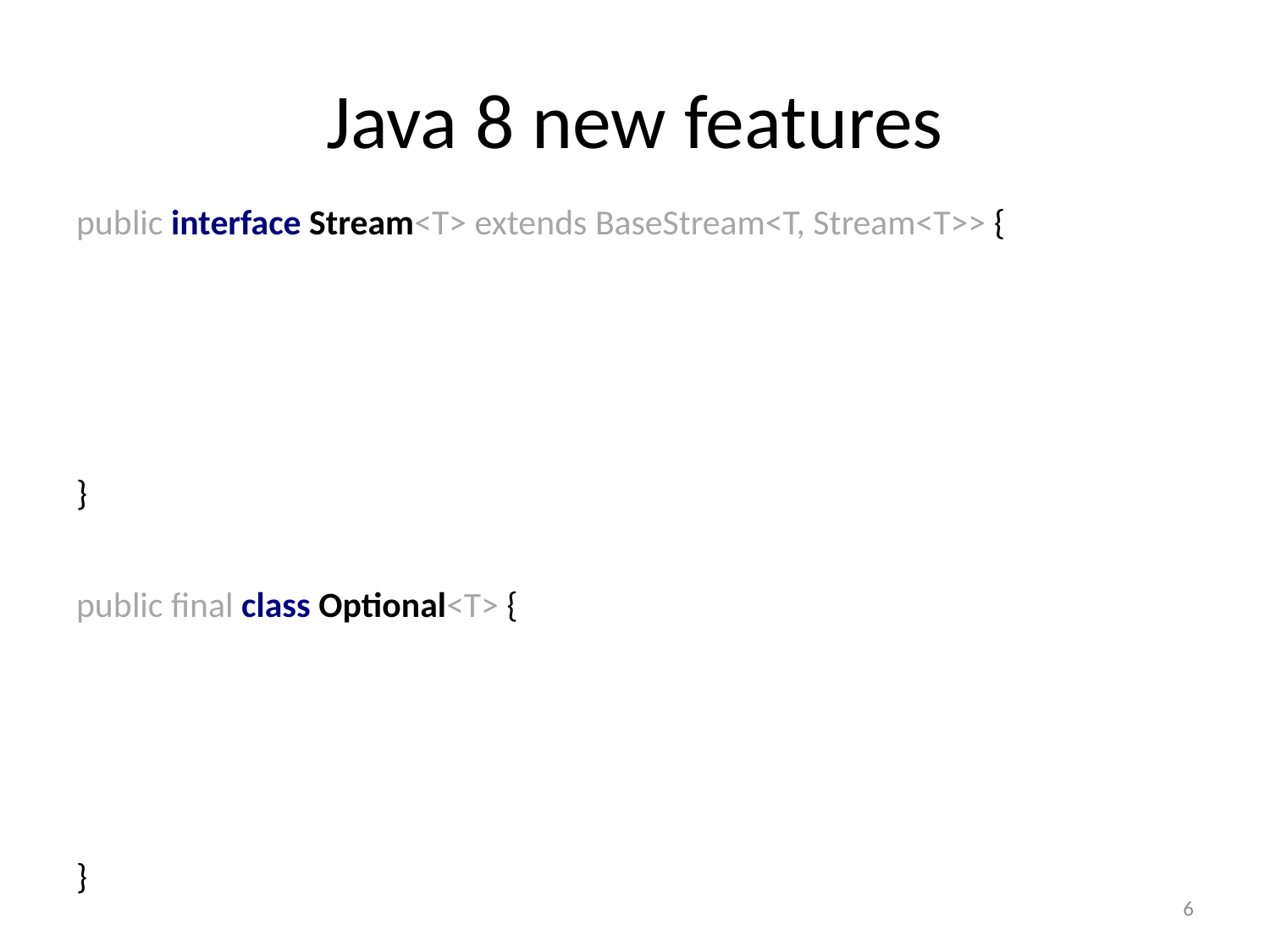

# Java 8 new features
public interface Stream<T> extends BaseStream<T, Stream<T>> {

}

public final class Optional<T> {

}
6